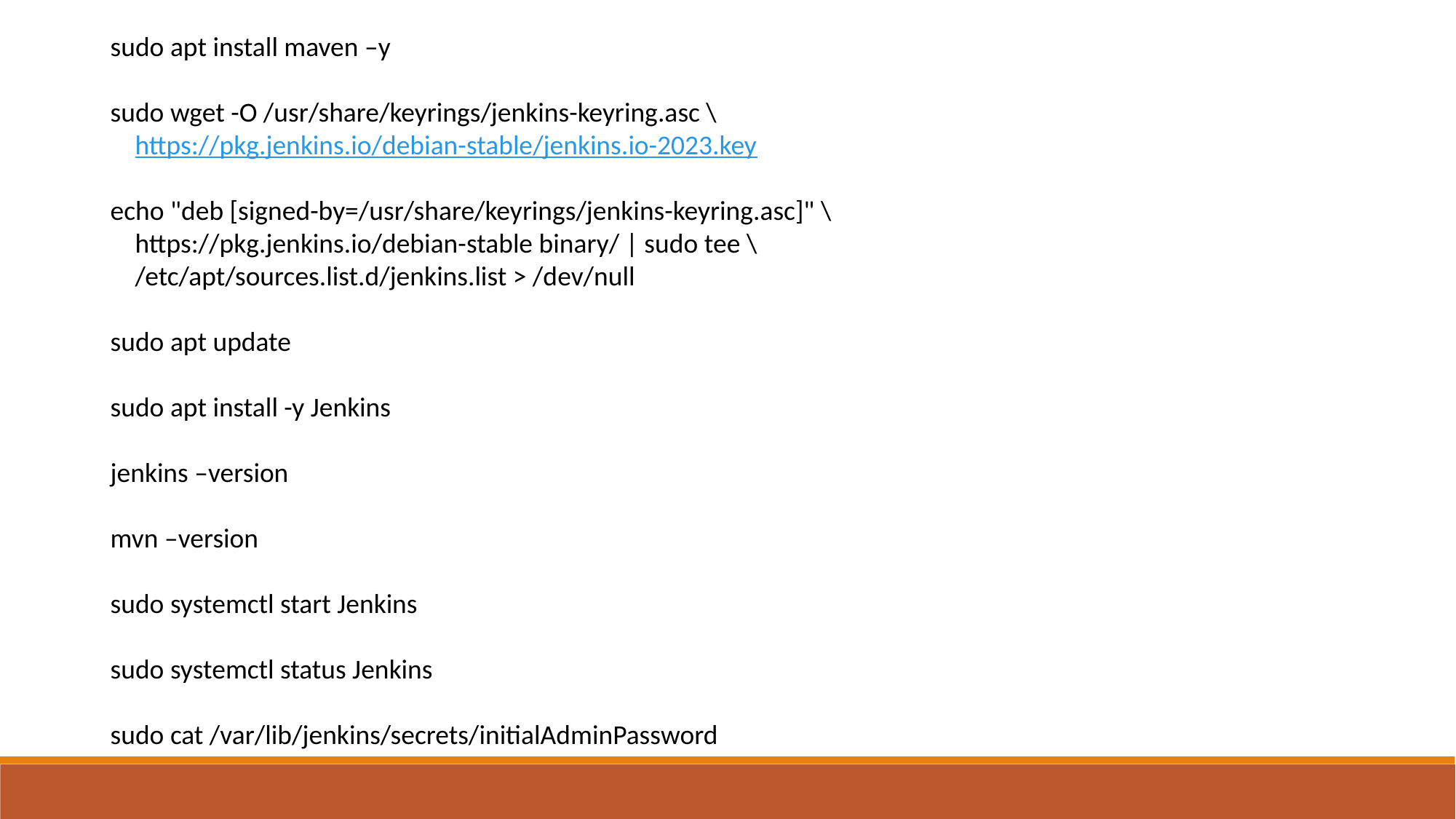

sudo apt install maven –y

sudo wget -O /usr/share/keyrings/jenkins-keyring.asc \
    https://pkg.jenkins.io/debian-stable/jenkins.io-2023.key

echo "deb [signed-by=/usr/share/keyrings/jenkins-keyring.asc]" \
    https://pkg.jenkins.io/debian-stable binary/ | sudo tee \
    /etc/apt/sources.list.d/jenkins.list > /dev/null

sudo apt update

sudo apt install -y Jenkins

jenkins –version

mvn –version

sudo systemctl start Jenkins

sudo systemctl status Jenkins

sudo cat /var/lib/jenkins/secrets/initialAdminPassword